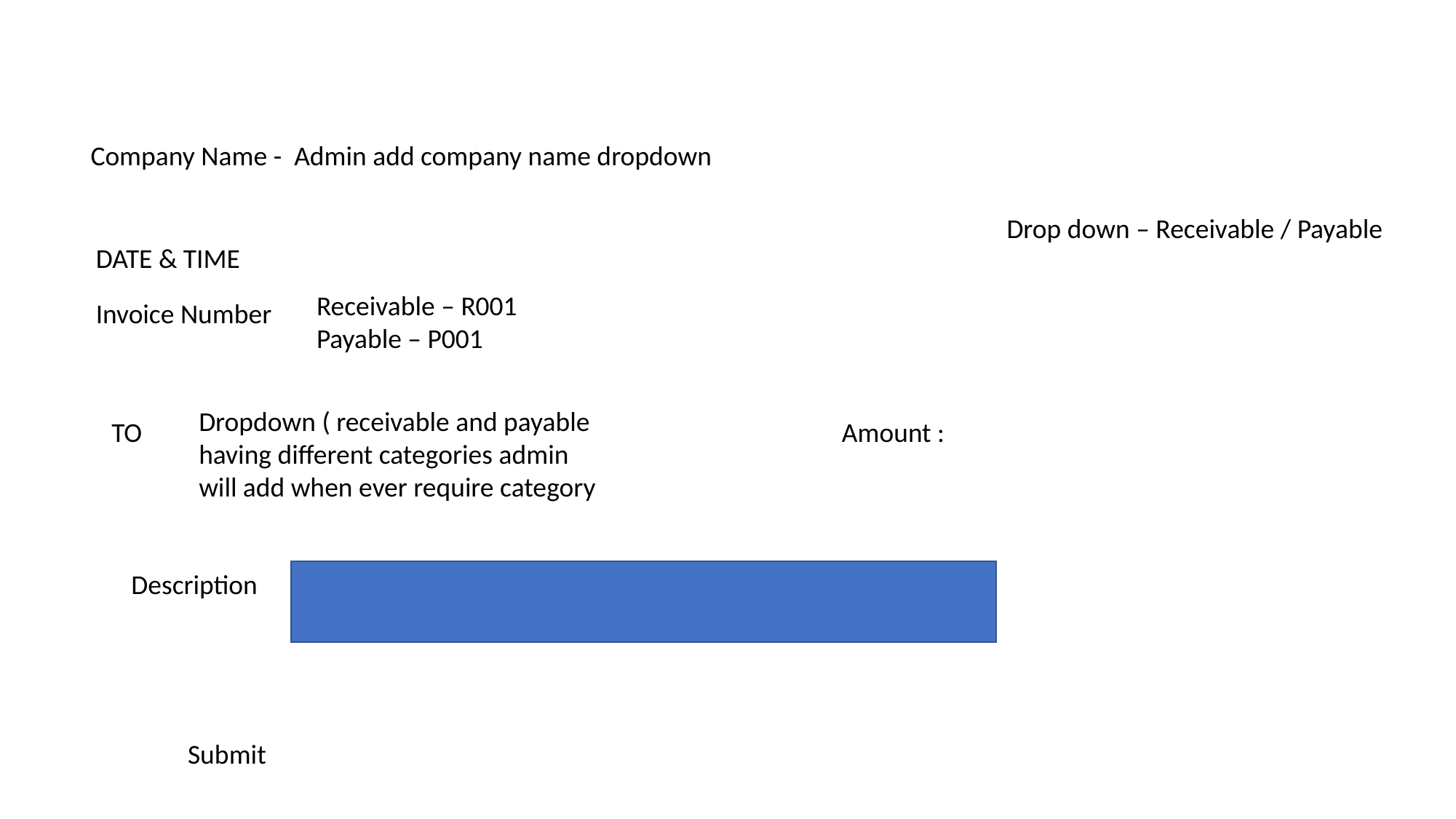

# expenses
Company Name -  Admin add company name dropdown
Drop down – Receivable / Payable
DATE & TIME
Receivable – R001
Payable – P001
Invoice Number
Dropdown ( receivable and payable having different categories admin will add when ever require category
TO
Amount :
Description

Submit